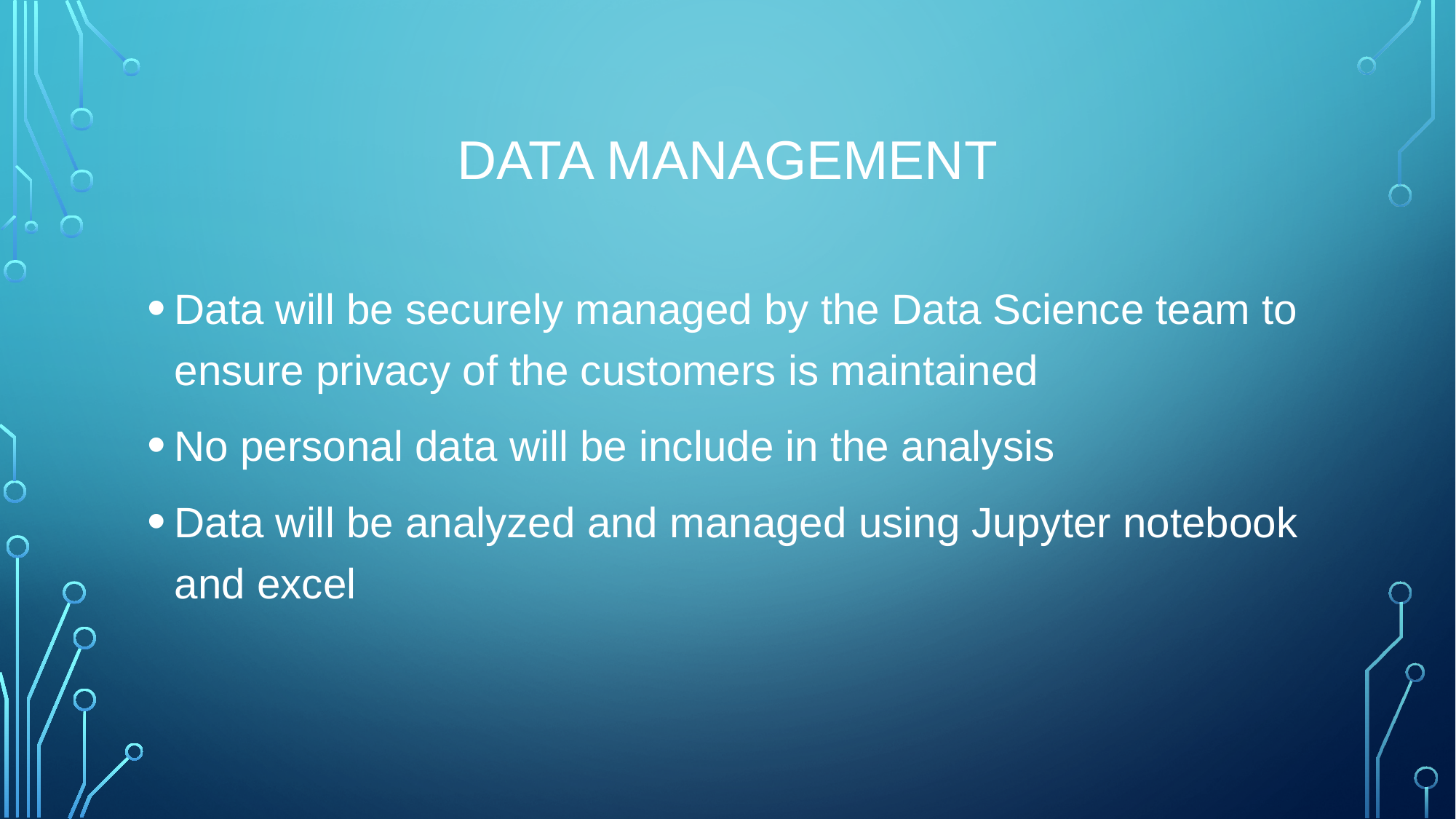

# Data management
Data will be securely managed by the Data Science team to ensure privacy of the customers is maintained
No personal data will be include in the analysis
Data will be analyzed and managed using Jupyter notebook and excel